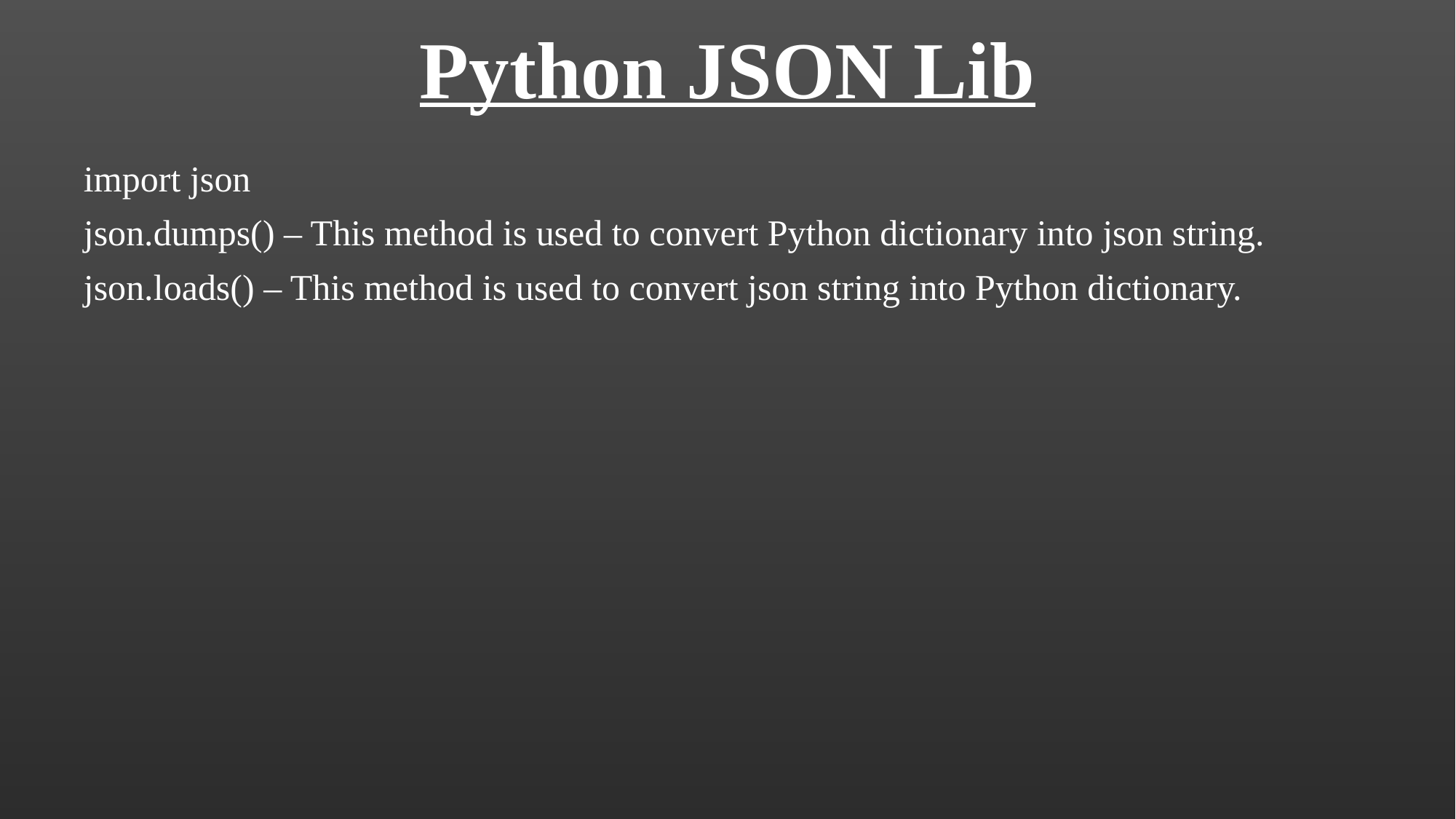

# Python JSON Lib
import json
json.dumps() – This method is used to convert Python dictionary into json string.
json.loads() – This method is used to convert json string into Python dictionary.